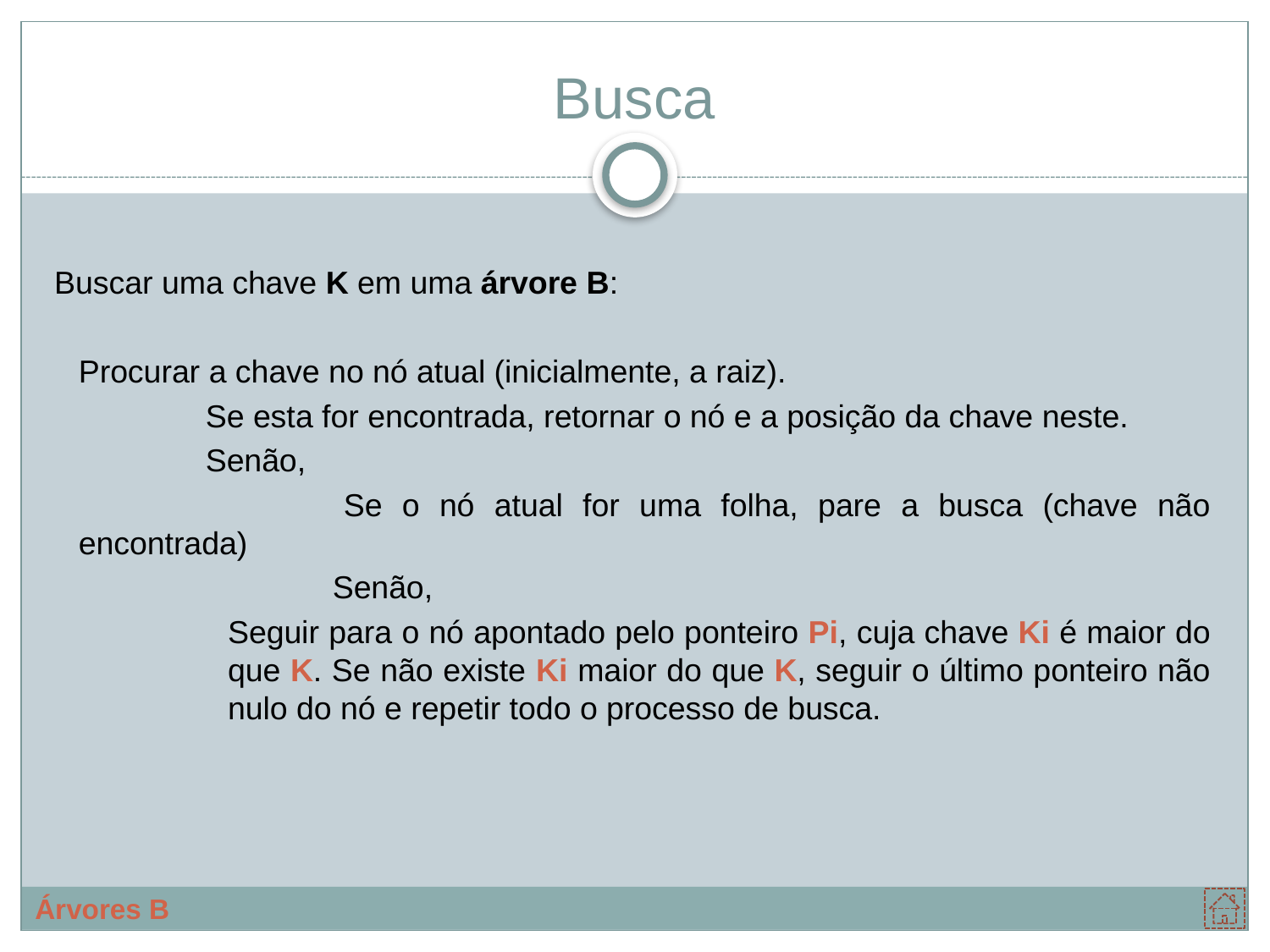

# Busca

Buscar uma chave K em uma árvore B:

	Procurar a chave no nó atual (inicialmente, a raiz).
		Se esta for encontrada, retornar o nó e a posição da chave neste.
		Senão,
		 	Se o nó atual for uma folha, pare a busca (chave não encontrada)
			Senão,
Seguir para o nó apontado pelo ponteiro Pi, cuja chave Ki é maior do que K. Se não existe Ki maior do que K, seguir o último ponteiro não nulo do nó e repetir todo o processo de busca.
Árvores B